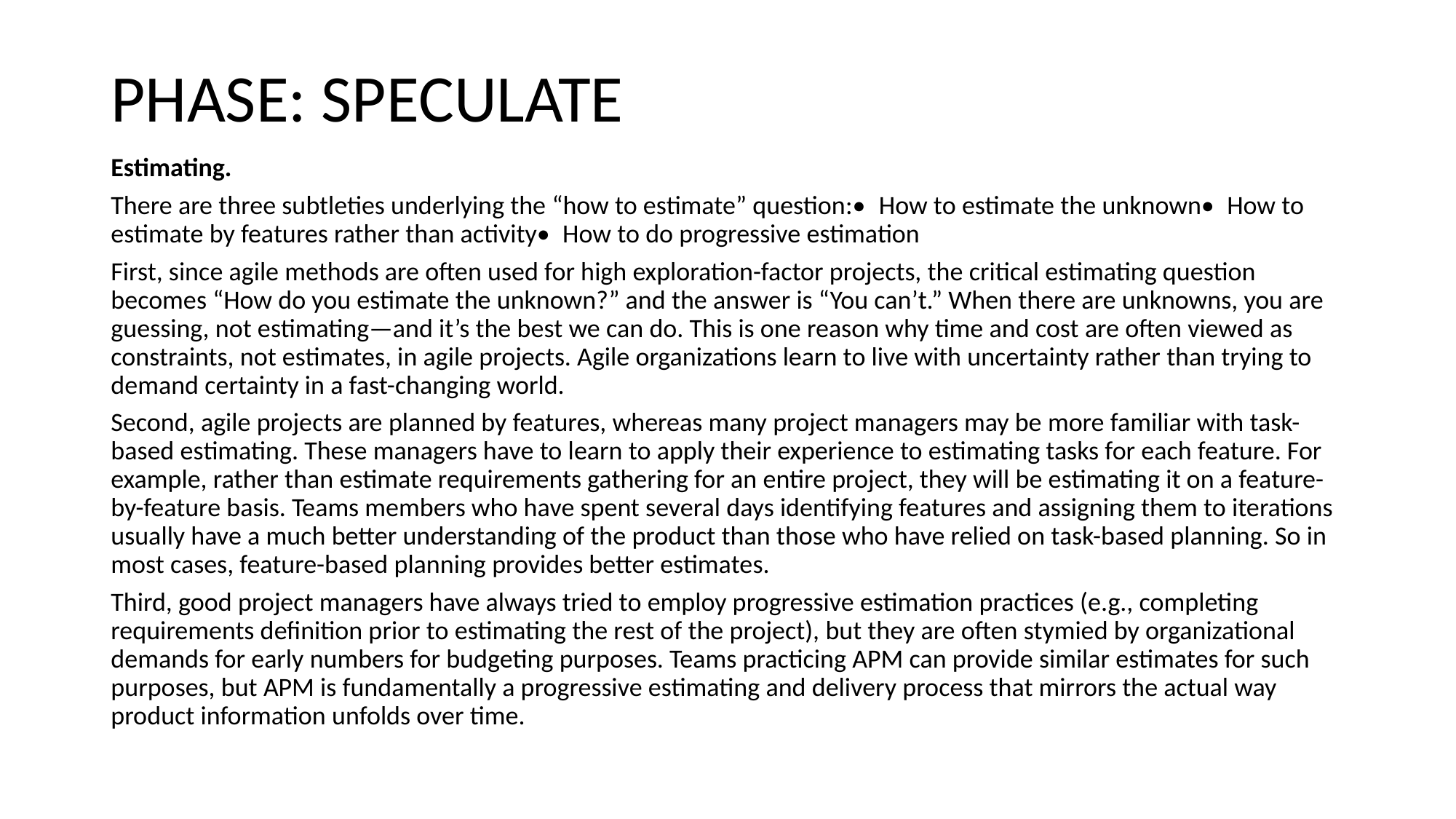

# PHASE: SPECULATE
Estimating.
There are three subtleties underlying the “how to estimate” question:•  How to estimate the unknown•  How to estimate by features rather than activity•  How to do progressive estimation
First, since agile methods are often used for high exploration-factor projects, the critical estimating question becomes “How do you estimate the unknown?” and the answer is “You can’t.” When there are unknowns, you are guessing, not estimating—and it’s the best we can do. This is one reason why time and cost are often viewed as constraints, not estimates, in agile projects. Agile organizations learn to live with uncertainty rather than trying to demand certainty in a fast-changing world.
Second, agile projects are planned by features, whereas many project managers may be more familiar with task-based estimating. These managers have to learn to apply their experience to estimating tasks for each feature. For example, rather than estimate requirements gathering for an entire project, they will be estimating it on a feature-by-feature basis. Teams members who have spent several days identifying features and assigning them to iterations usually have a much better understanding of the product than those who have relied on task-based planning. So in most cases, feature-based planning provides better estimates.
Third, good project managers have always tried to employ progressive estimation practices (e.g., completing requirements definition prior to estimating the rest of the project), but they are often stymied by organizational demands for early numbers for budgeting purposes. Teams practicing APM can provide similar estimates for such purposes, but APM is fundamentally a progressive estimating and delivery process that mirrors the actual way product information unfolds over time.